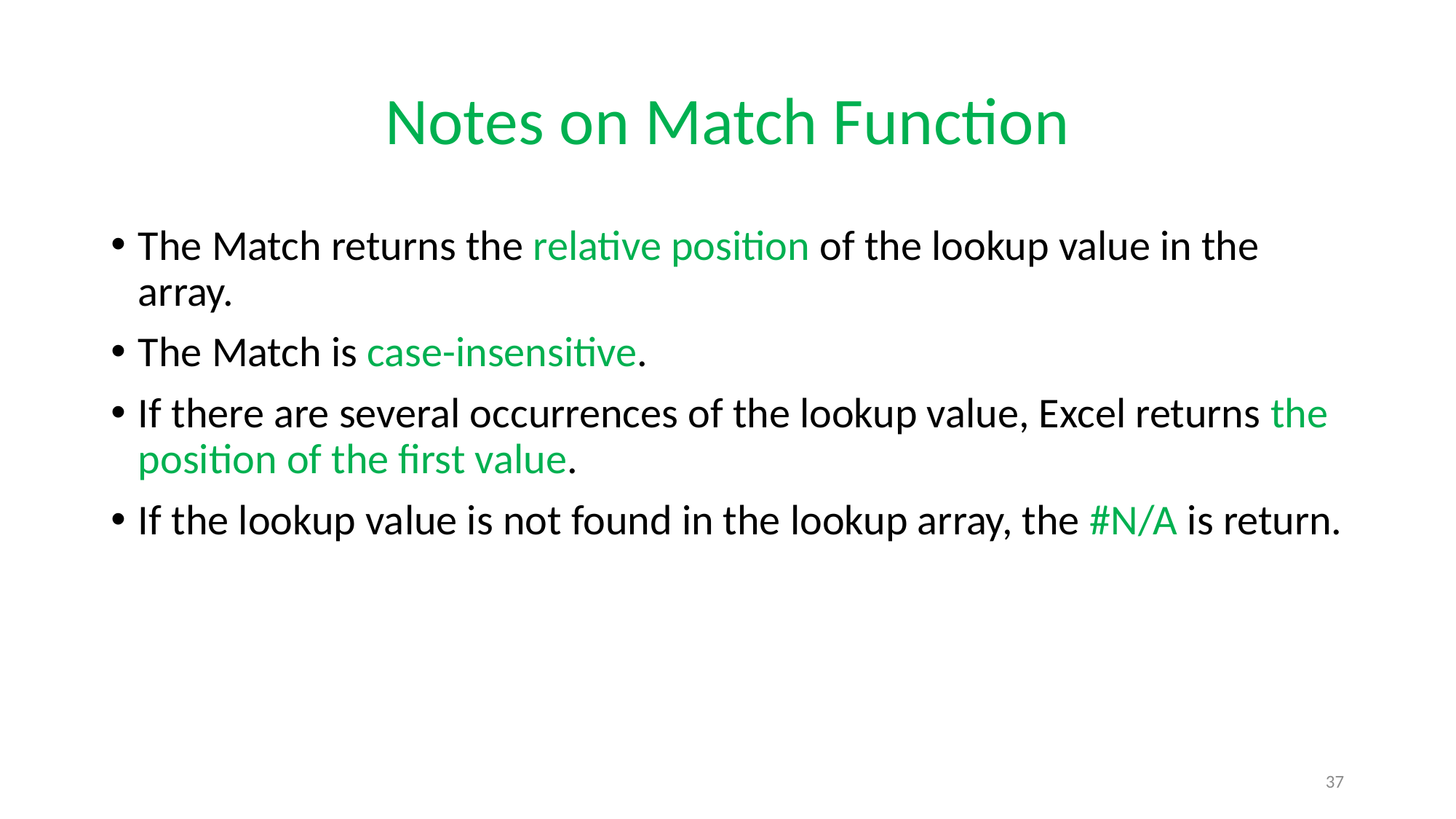

# Notes on Match Function
The Match returns the relative position of the lookup value in the array.
The Match is case-insensitive.
If there are several occurrences of the lookup value, Excel returns the position of the first value.
If the lookup value is not found in the lookup array, the #N/A is return.

37